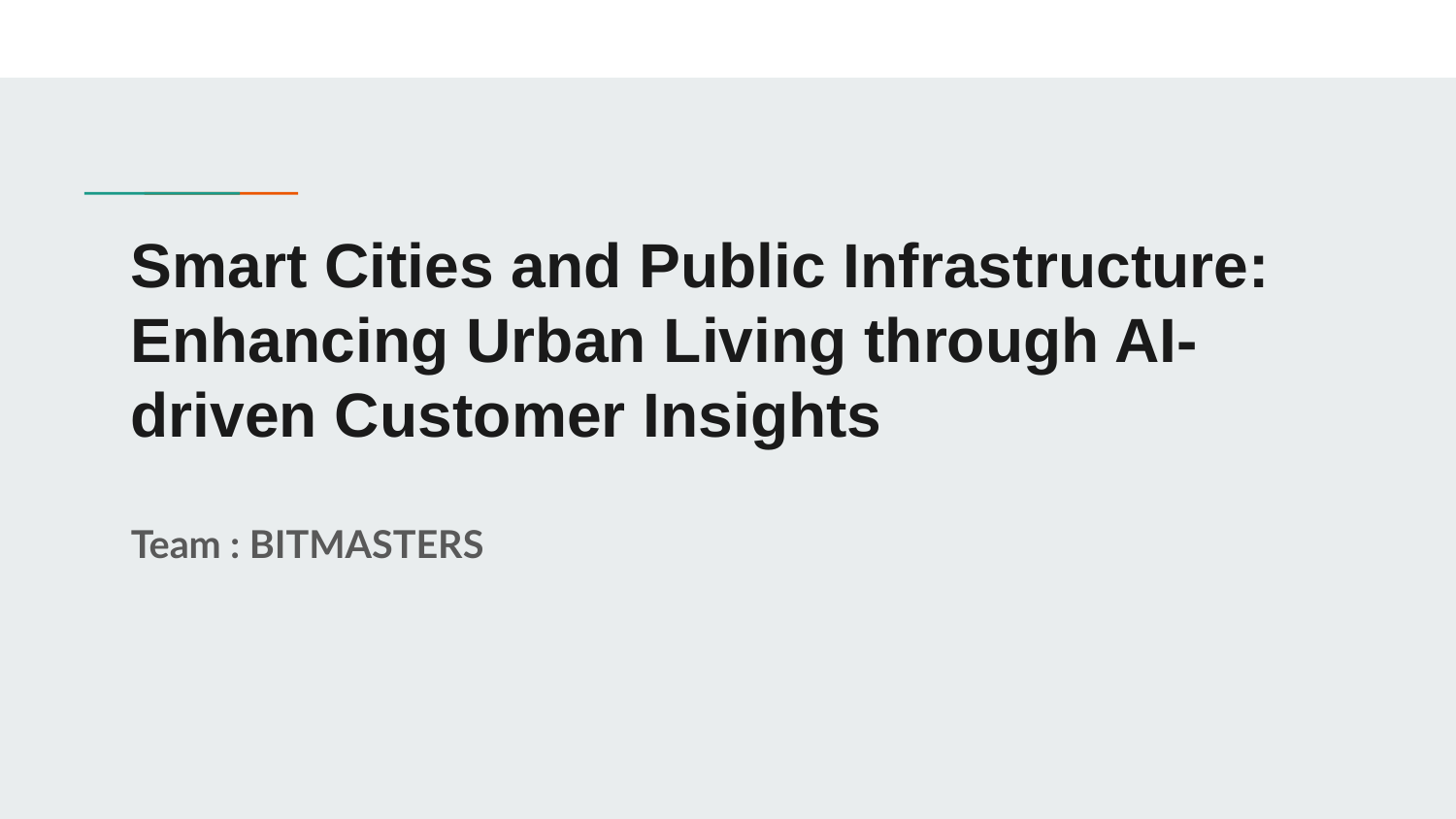

# Smart Cities and Public Infrastructure: Enhancing Urban Living through AI-driven Customer Insights
Team : BITMASTERS